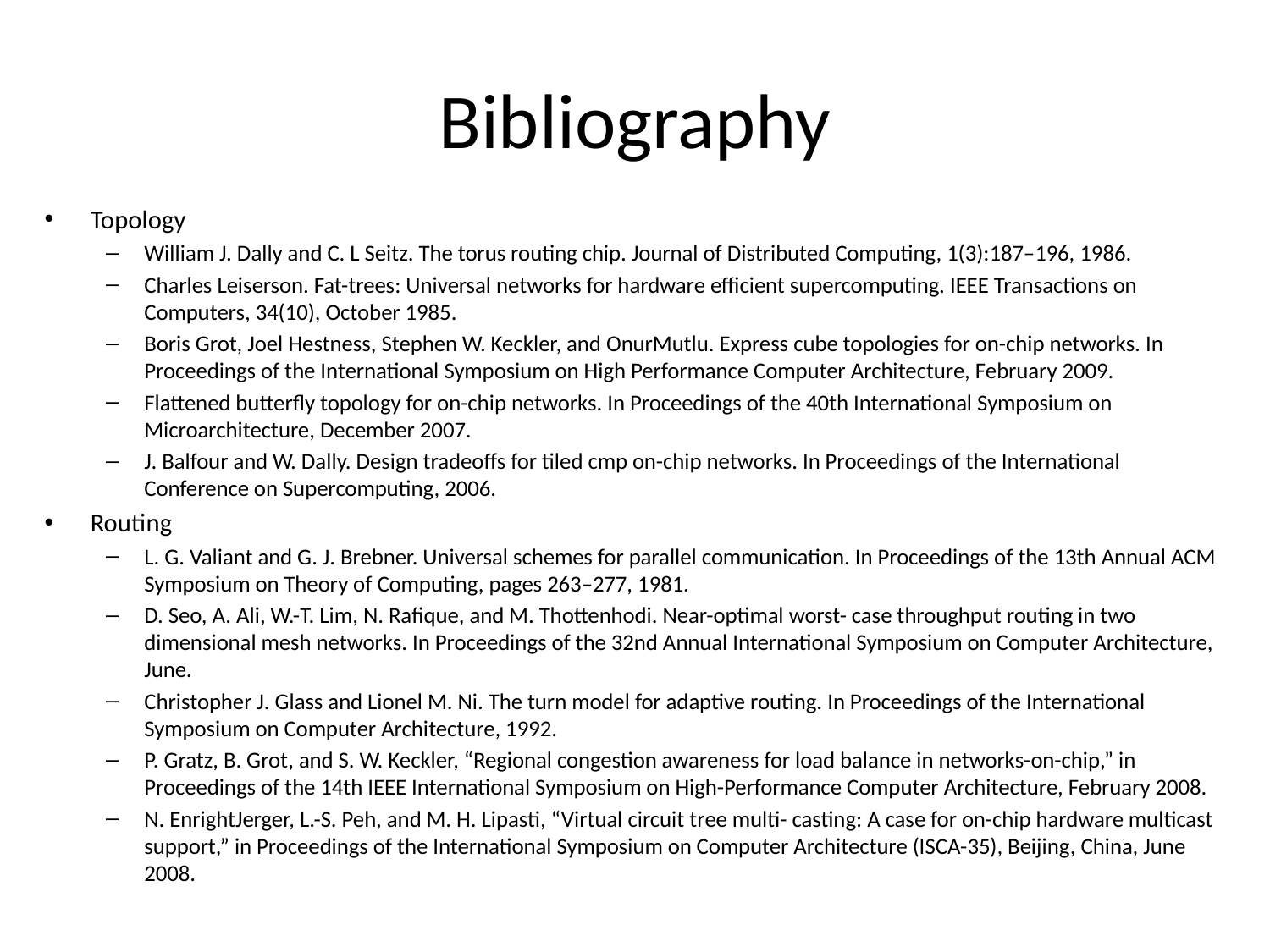

# Bibliography
Topology
William J. Dally and C. L Seitz. The torus routing chip. Journal of Distributed Computing, 1(3):187–196, 1986.
Charles Leiserson. Fat-trees: Universal networks for hardware efficient supercomputing. IEEE Transactions on Computers, 34(10), October 1985.
Boris Grot, Joel Hestness, Stephen W. Keckler, and OnurMutlu. Express cube topologies for on-chip networks. In Proceedings of the International Symposium on High Performance Computer Architecture, February 2009.
Flattened butterﬂy topology for on-chip networks. In Proceedings of the 40th International Symposium on Microarchitecture, December 2007.
J. Balfour and W. Dally. Design tradeoﬀs for tiled cmp on-chip networks. In Proceedings of the International Conference on Supercomputing, 2006.
Routing
L. G. Valiant and G. J. Brebner. Universal schemes for parallel communication. In Proceedings of the 13th Annual ACM Symposium on Theory of Computing, pages 263–277, 1981.
D. Seo, A. Ali, W.-T. Lim, N. Raﬁque, and M. Thottenhodi. Near-optimal worst- case throughput routing in two dimensional mesh networks. In Proceedings of the 32nd Annual International Symposium on Computer Architecture, June.
Christopher J. Glass and Lionel M. Ni. The turn model for adaptive routing. In Proceedings of the International Symposium on Computer Architecture, 1992.
P. Gratz, B. Grot, and S. W. Keckler, “Regional congestion awareness for load balance in networks-on-chip,” in Proceedings of the 14th IEEE International Symposium on High-Performance Computer Architecture, February 2008.
N. EnrightJerger, L.-S. Peh, and M. H. Lipasti, “Virtual circuit tree multi- casting: A case for on-chip hardware multicast support,” in Proceedings of the International Symposium on Computer Architecture (ISCA-35), Beijing, China, June 2008.